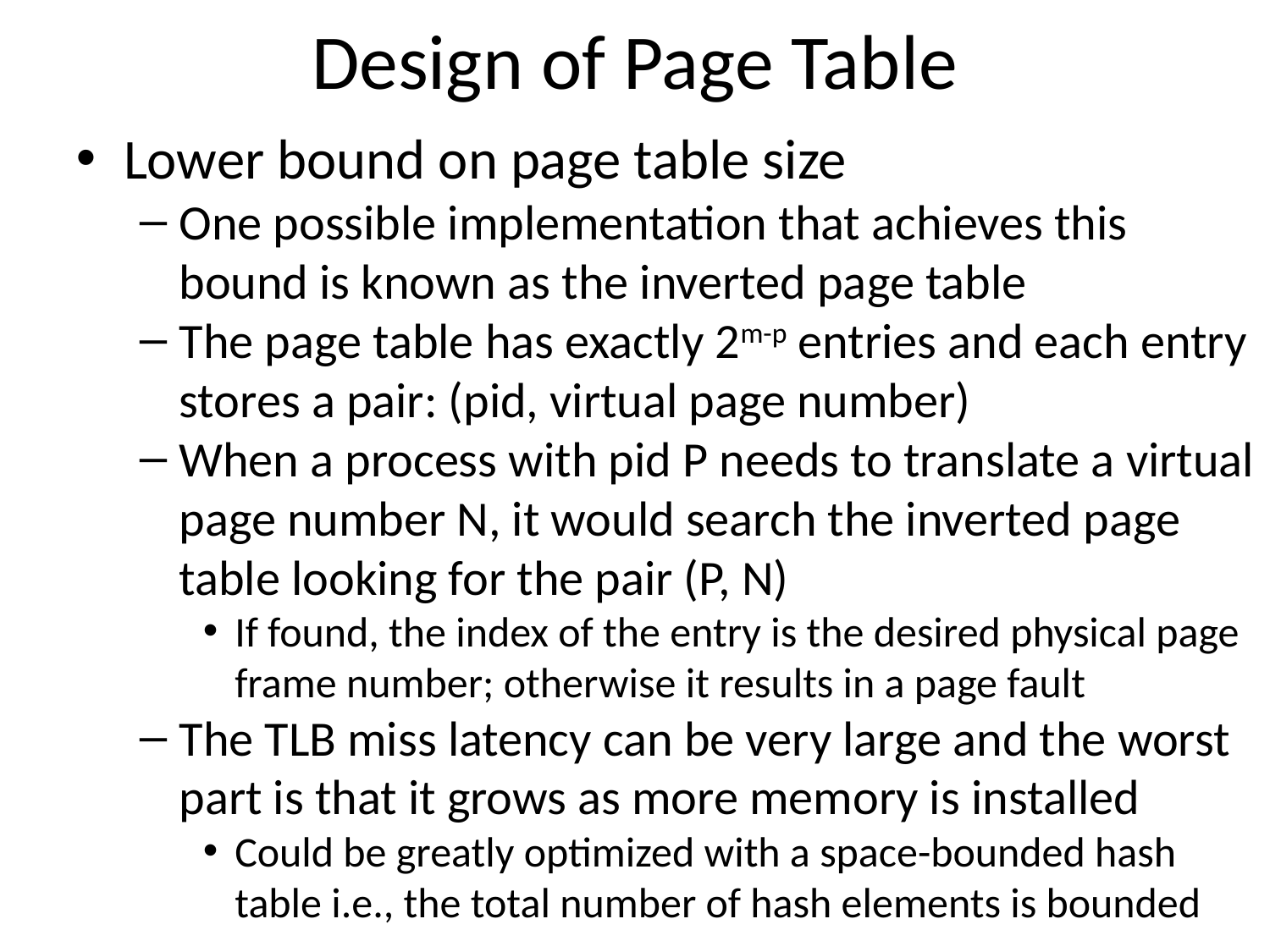

Design of Page Table
Lower bound on page table size
One possible implementation that achieves this bound is known as the inverted page table
The page table has exactly 2m-p entries and each entry stores a pair: (pid, virtual page number)
When a process with pid P needs to translate a virtual page number N, it would search the inverted page table looking for the pair (P, N)
If found, the index of the entry is the desired physical page frame number; otherwise it results in a page fault
The TLB miss latency can be very large and the worst part is that it grows as more memory is installed
Could be greatly optimized with a space-bounded hash table i.e., the total number of hash elements is bounded